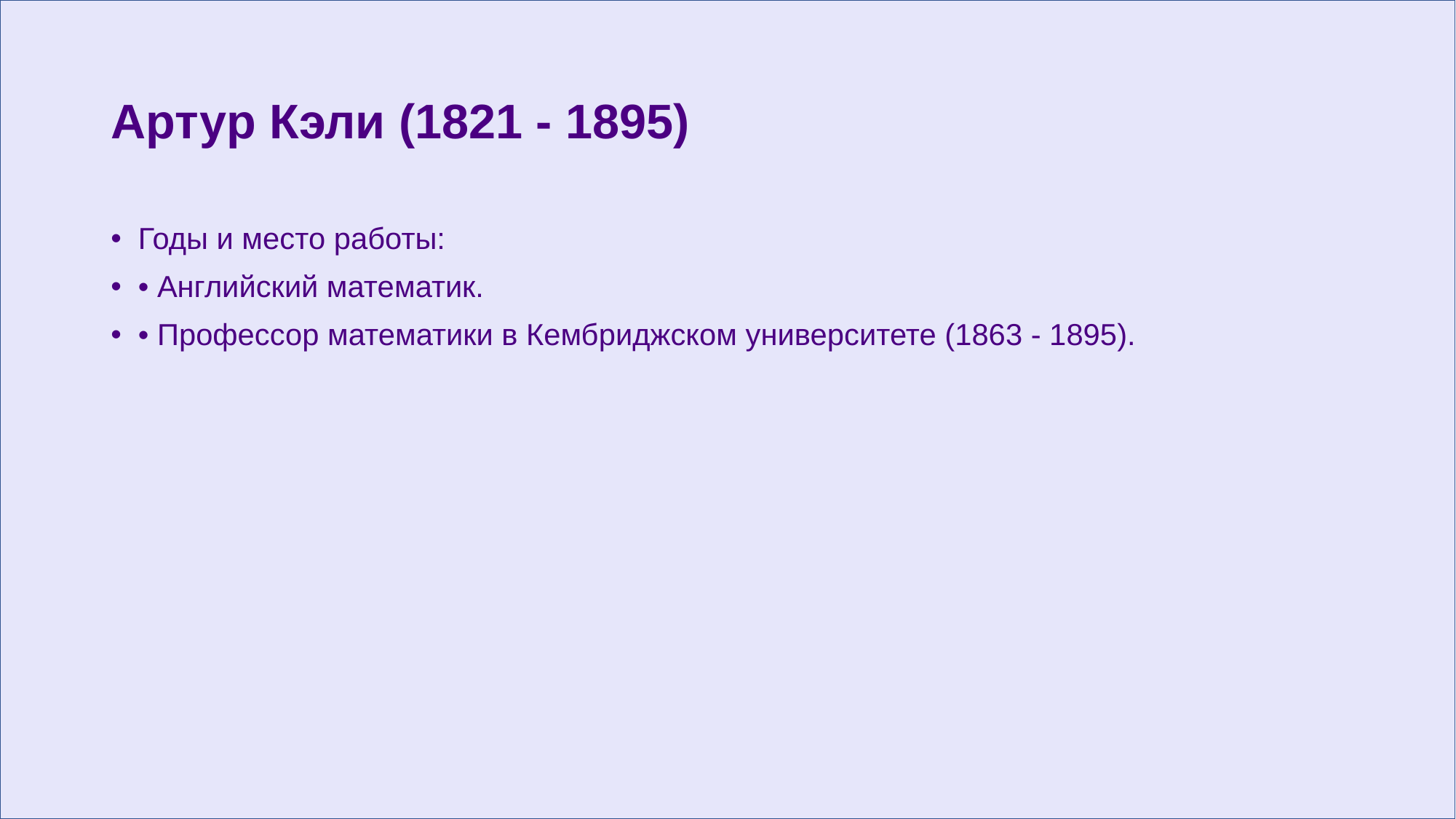

# Артур Кэли (1821 - 1895)
Годы и место работы:
• Английский математик.
• Профессор математики в Кембриджском университете (1863 - 1895).